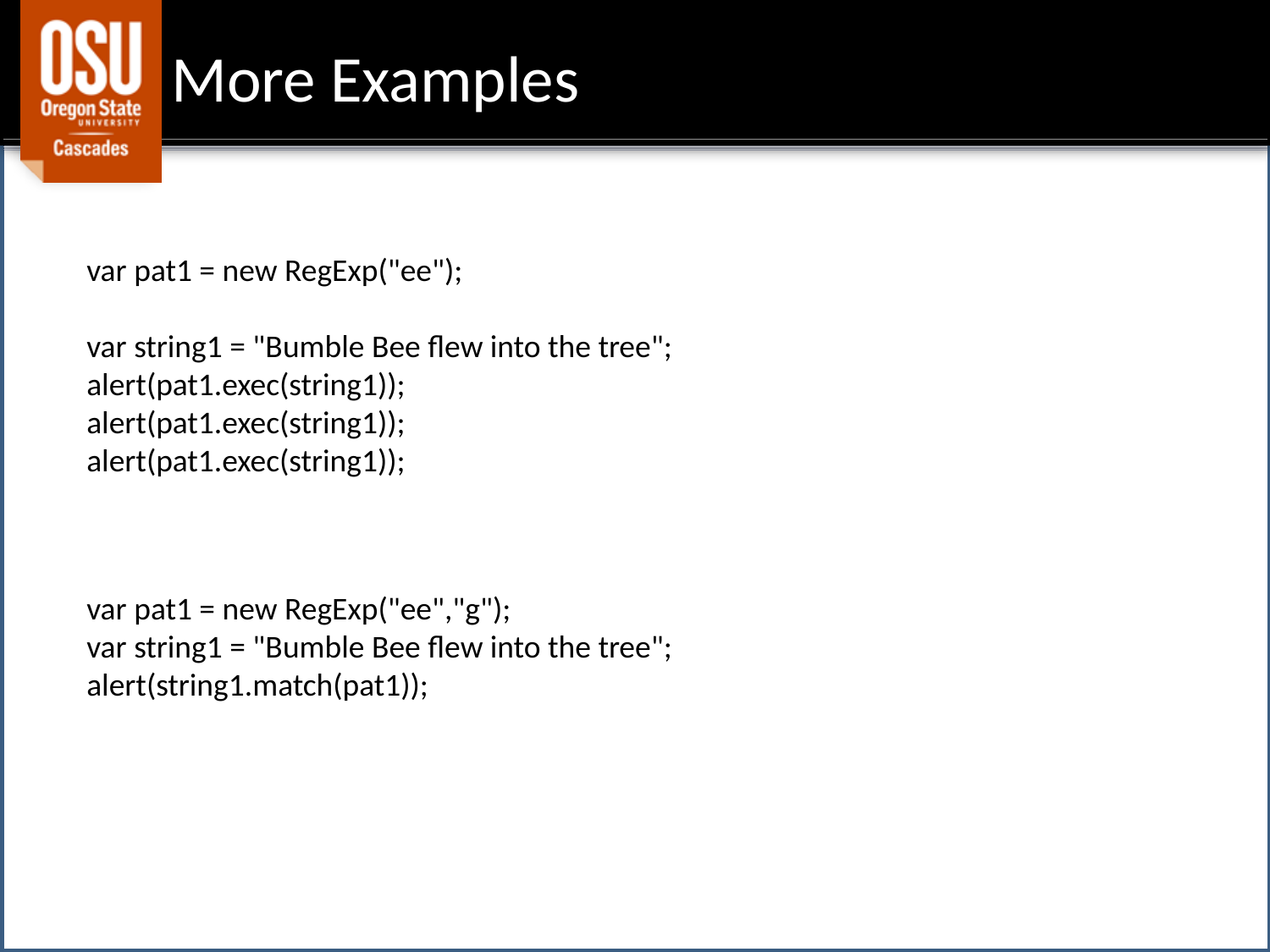

# More Examples
var pat1 = new RegExp("ee");

var string1 = "Bumble Bee flew into the tree";
alert(pat1.exec(string1));
alert(pat1.exec(string1));
alert(pat1.exec(string1));
var pat1 = new RegExp("ee","g");
var string1 = "Bumble Bee flew into the tree";
alert(string1.match(pat1));